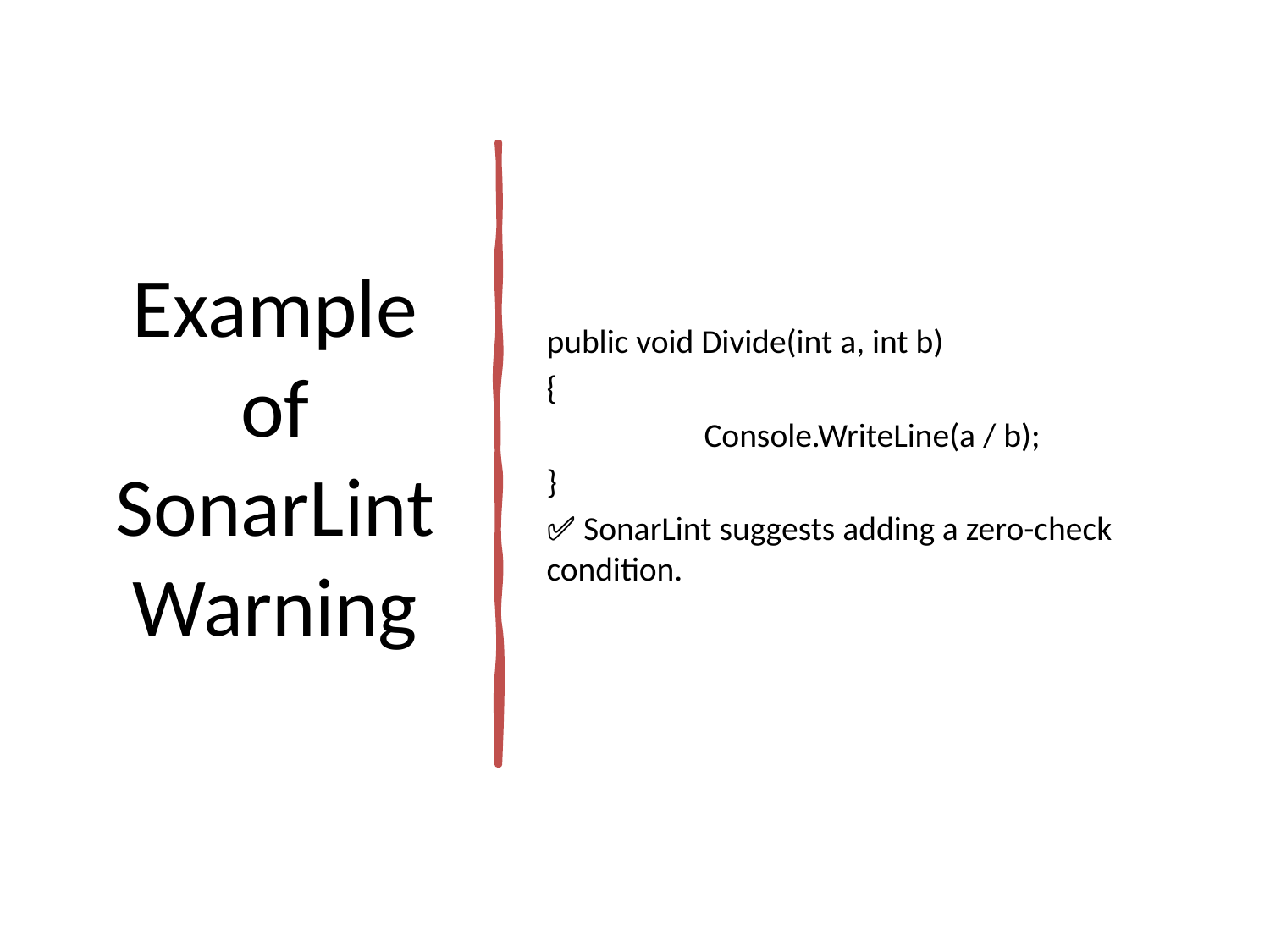

# Example of SonarLint Warning
public void Divide(int a, int b)
{
	    Console.WriteLine(a / b);
}
✅ SonarLint suggests adding a zero-check condition.